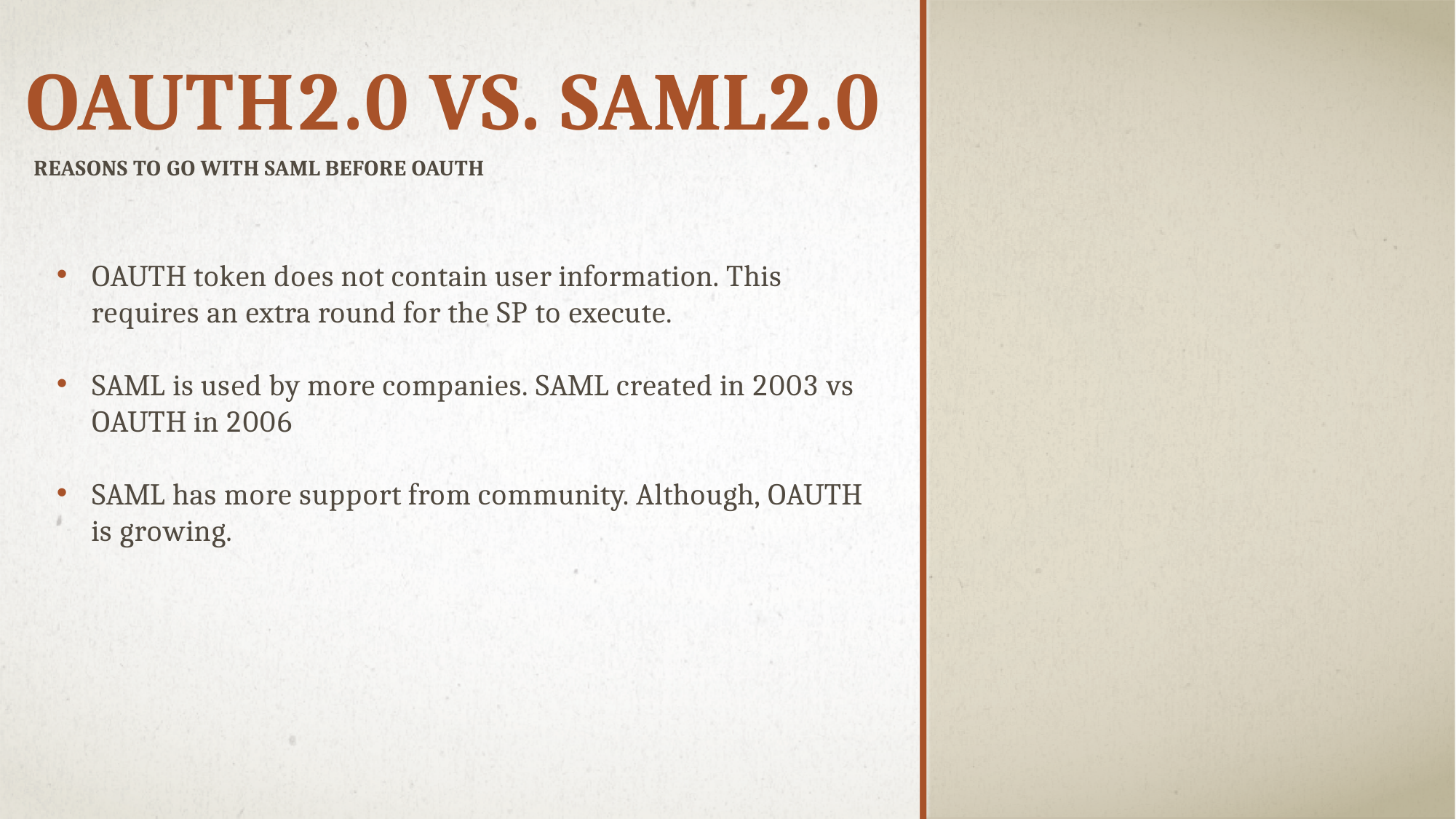

# OAUTH2.0 vs. SAML2.0
Reasons to go with saml before oauth
OAUTH token does not contain user information. This requires an extra round for the SP to execute.

SAML is used by more companies. SAML created in 2003 vs OAUTH in 2006

SAML has more support from community. Although, OAUTH is growing.